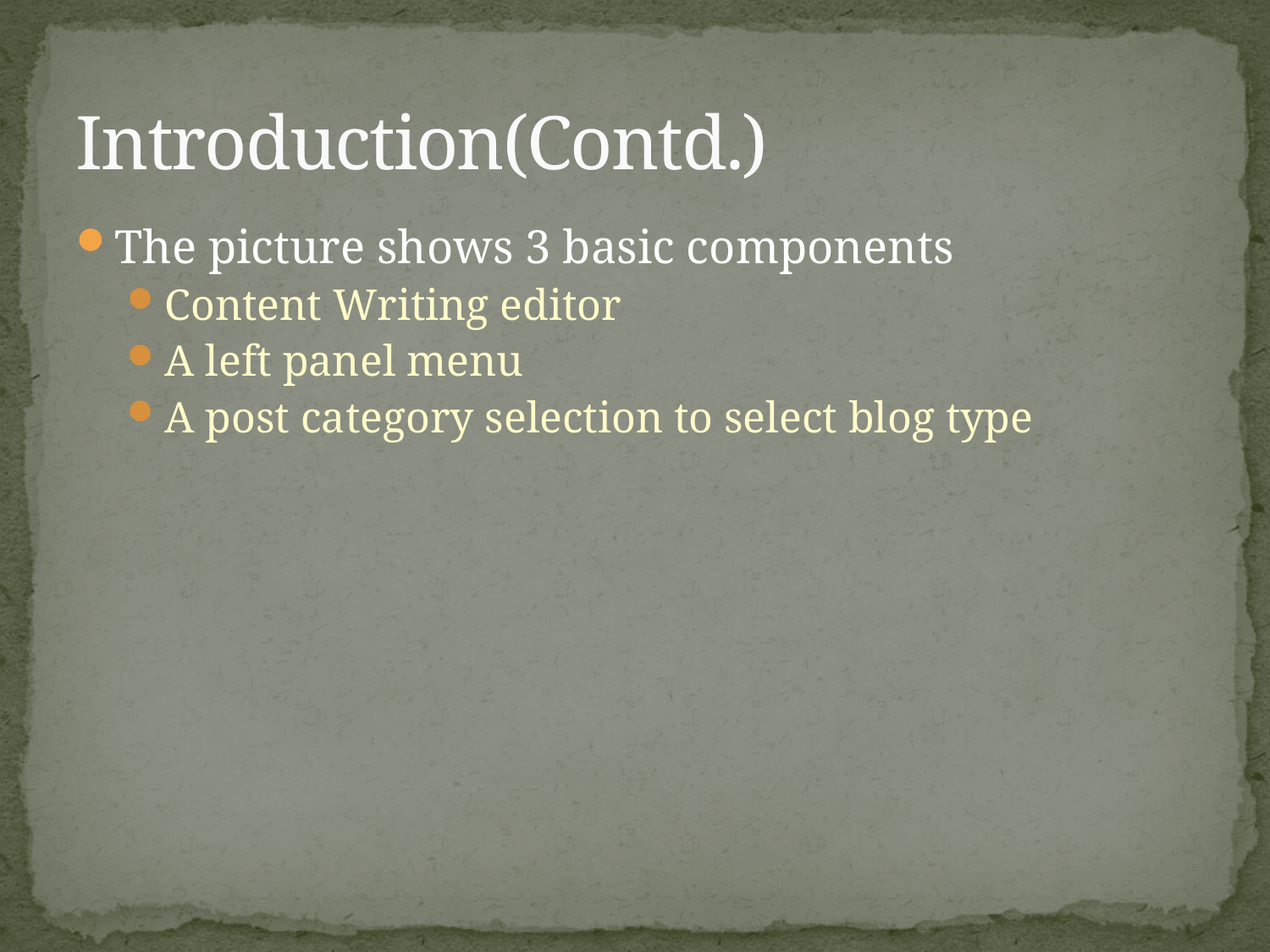

# Introduction(Contd.)
The picture shows 3 basic components
Content Writing editor
A left panel menu
A post category selection to select blog type